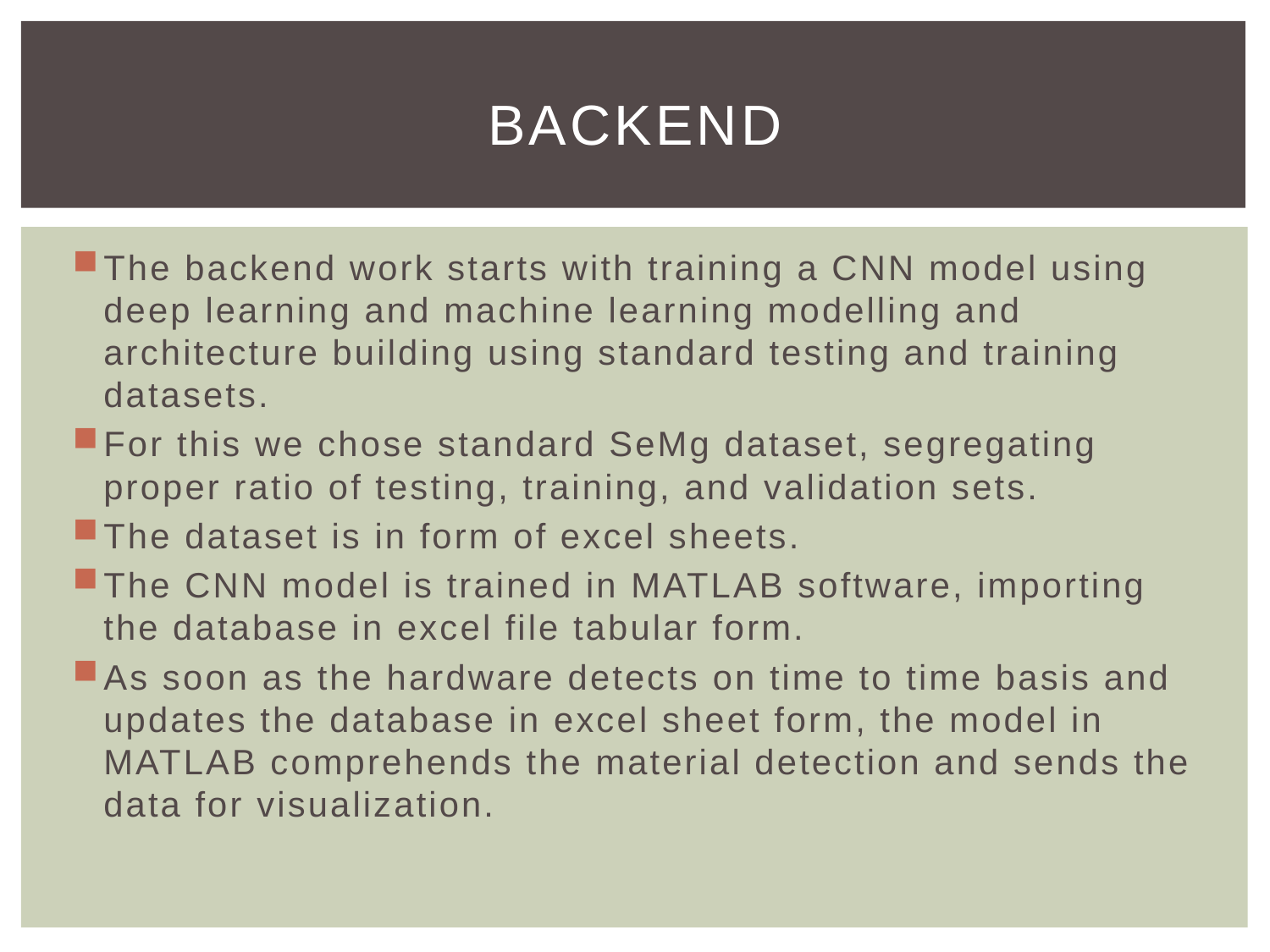

# BAckend
The backend work starts with training a CNN model using deep learning and machine learning modelling and architecture building using standard testing and training datasets.
For this we chose standard SeMg dataset, segregating proper ratio of testing, training, and validation sets.
The dataset is in form of excel sheets.
The CNN model is trained in MATLAB software, importing the database in excel file tabular form.
As soon as the hardware detects on time to time basis and updates the database in excel sheet form, the model in MATLAB comprehends the material detection and sends the data for visualization.